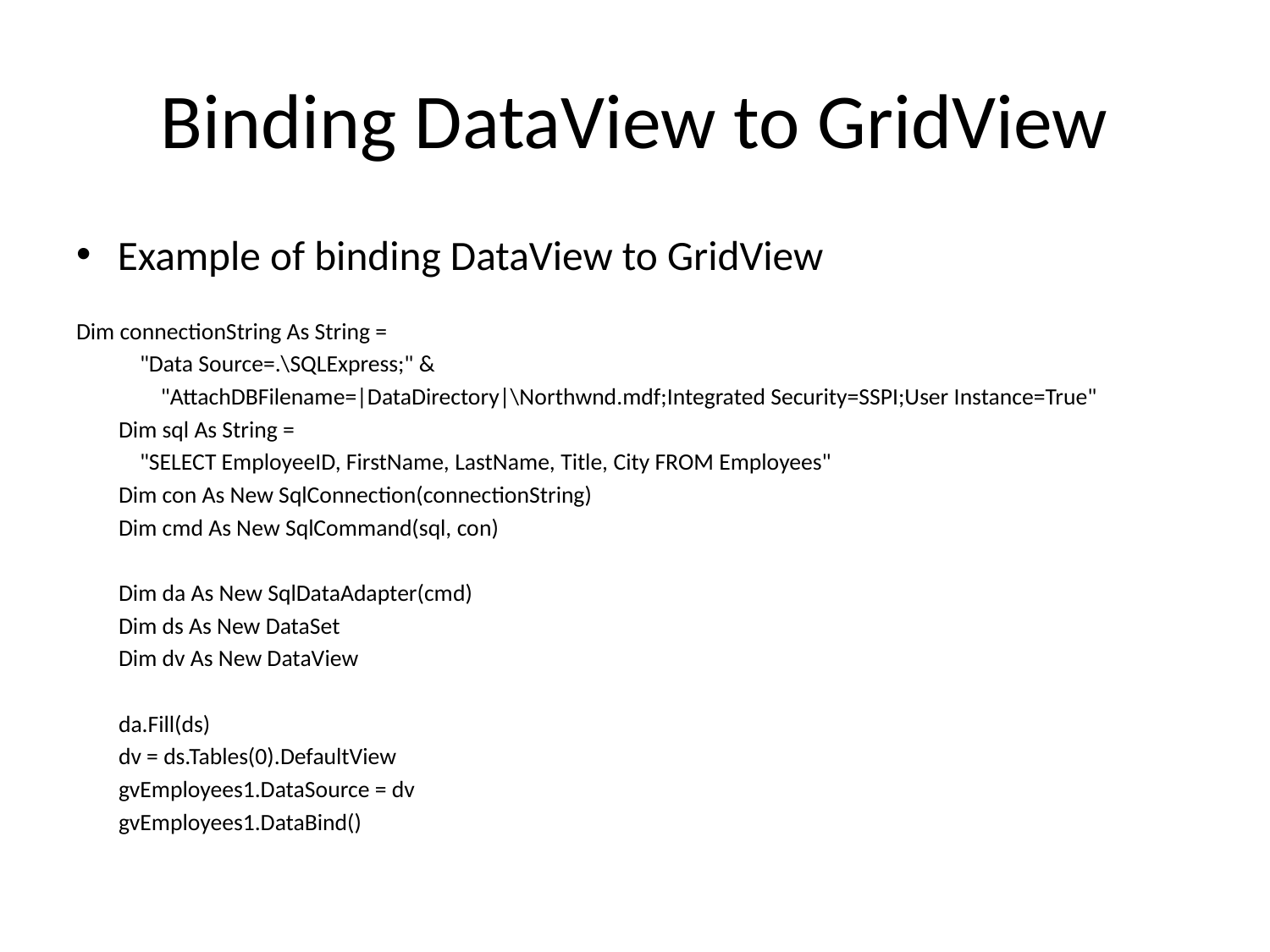

# Binding DataView to GridView
Example of binding DataView to GridView

Dim connectionString As String =
            "Data Source=.\SQLExpress;" &
                "AttachDBFilename=|DataDirectory|\Northwnd.mdf;Integrated Security=SSPI;User Instance=True"
        Dim sql As String =
            "SELECT EmployeeID, FirstName, LastName, Title, City FROM Employees"
        Dim con As New SqlConnection(connectionString)
        Dim cmd As New SqlCommand(sql, con)

        Dim da As New SqlDataAdapter(cmd)
        Dim ds As New DataSet
        Dim dv As New DataView

        da.Fill(ds)
        dv = ds.Tables(0).DefaultView
        gvEmployees1.DataSource = dv
        gvEmployees1.DataBind()